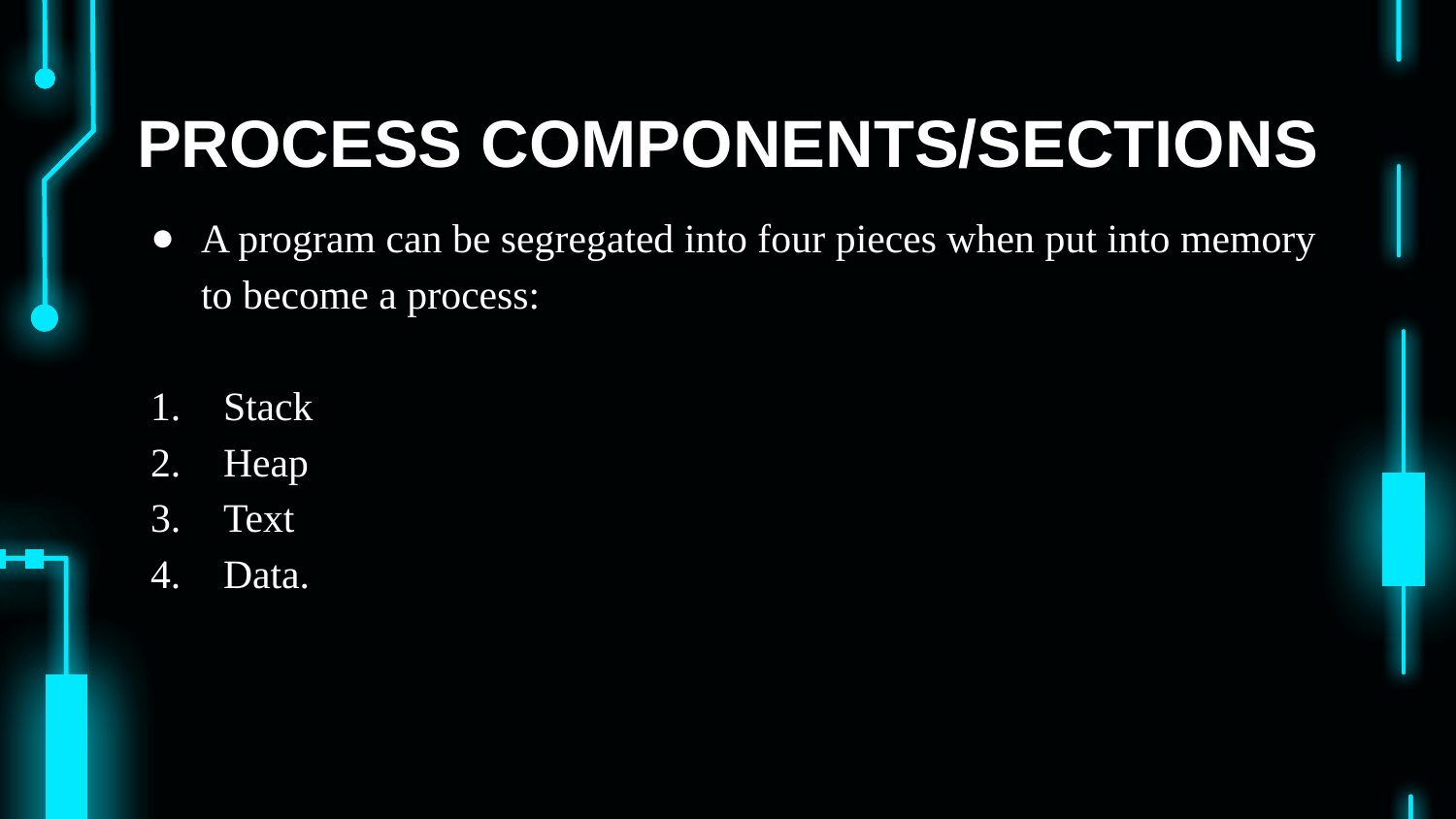

# PROCESS COMPONENTS/SECTIONS
A program can be segregated into four pieces when put into memory to become a process:

Stack
Heap
Text
Data.